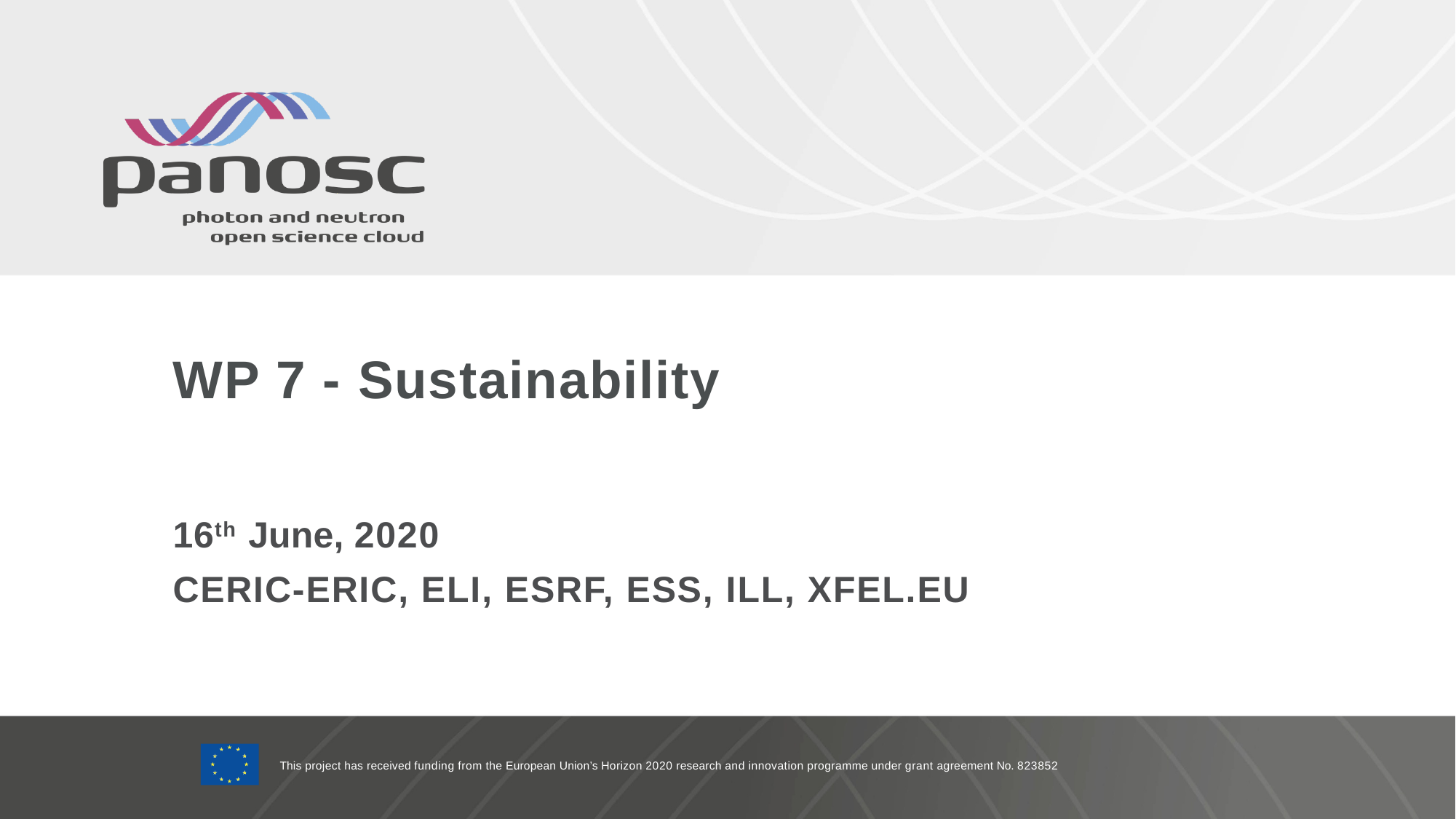

# WP 7 - Sustainability
16th June, 2020
CERIC-ERIC, ELI, ESRF, ESS, ILL, XFEL.EU